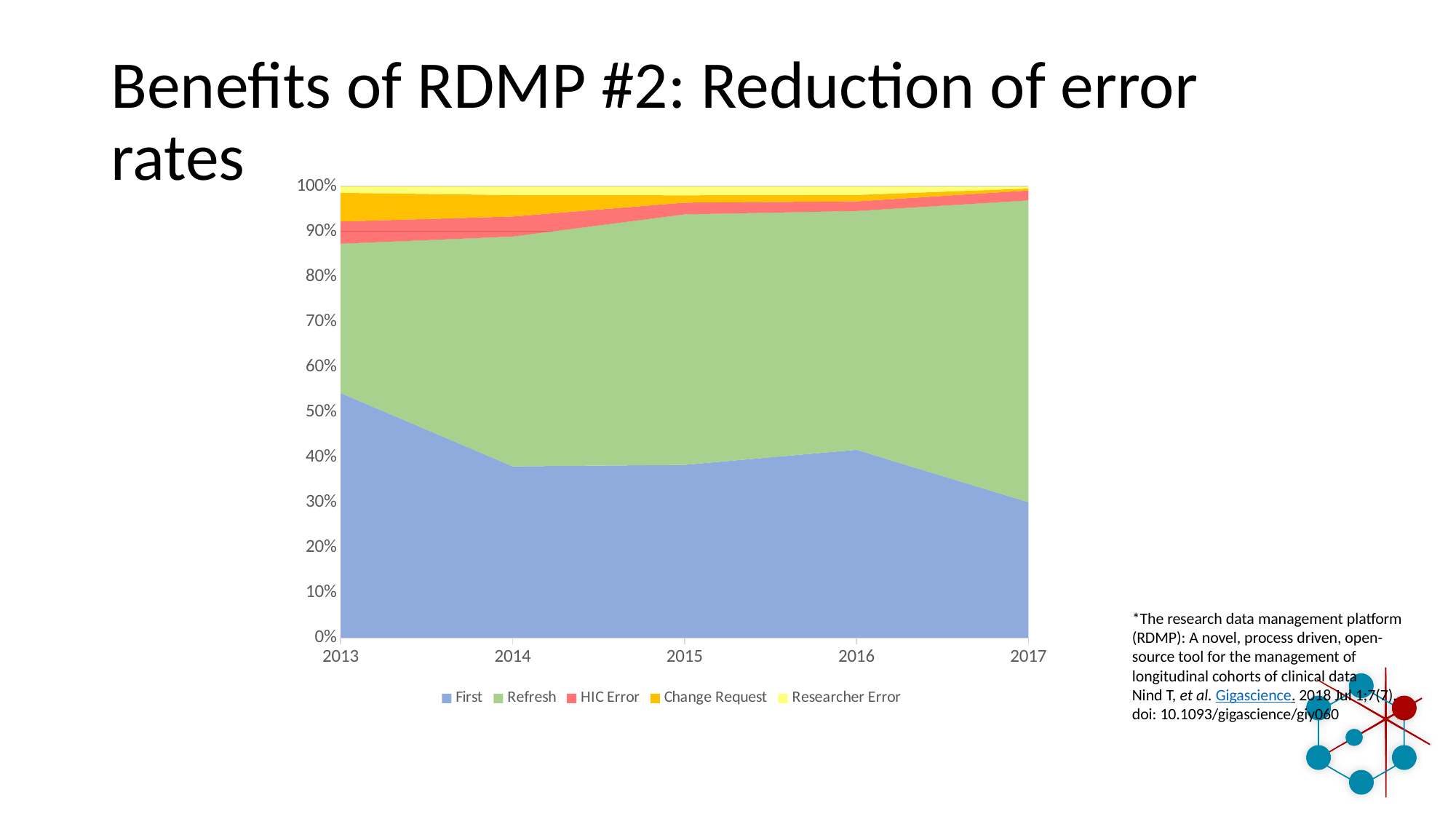

# Benefits of RDMP #2: Reduction of error rates

### Chart

| Category | First | Refresh | HIC Error | Change Request | Researcher Error |
|---|---|---|---|---|---|
| 2013 | 54.22535211267606 | 33.098591549295776 | 4.929577464788732 | 6.338028169014084 | 1.4084507042253522 |
| 2014 | 37.9746835443038 | 50.9493670886076 | 4.430379746835443 | 4.746835443037975 | 1.89873417721519 |
| 2015 | 38.311688311688314 | 55.519480519480524 | 2.5974025974025974 | 1.6233766233766231 | 1.948051948051948 |
| 2016 | 41.647058823529406 | 52.94117647058824 | 2.1176470588235294 | 1.411764705882353 | 1.8823529411764703 |
| 2017 | 30.043859649122805 | 66.8859649122807 | 2.1929824561403506 | 0.43859649122807015 | 0.43859649122807015 |
*The research data management platform (RDMP): A novel, process driven, open-source tool for the management of longitudinal cohorts of clinical data
Nind T, et al. Gigascience. 2018 Jul 1;7(7). doi: 10.1093/gigascience/giy060